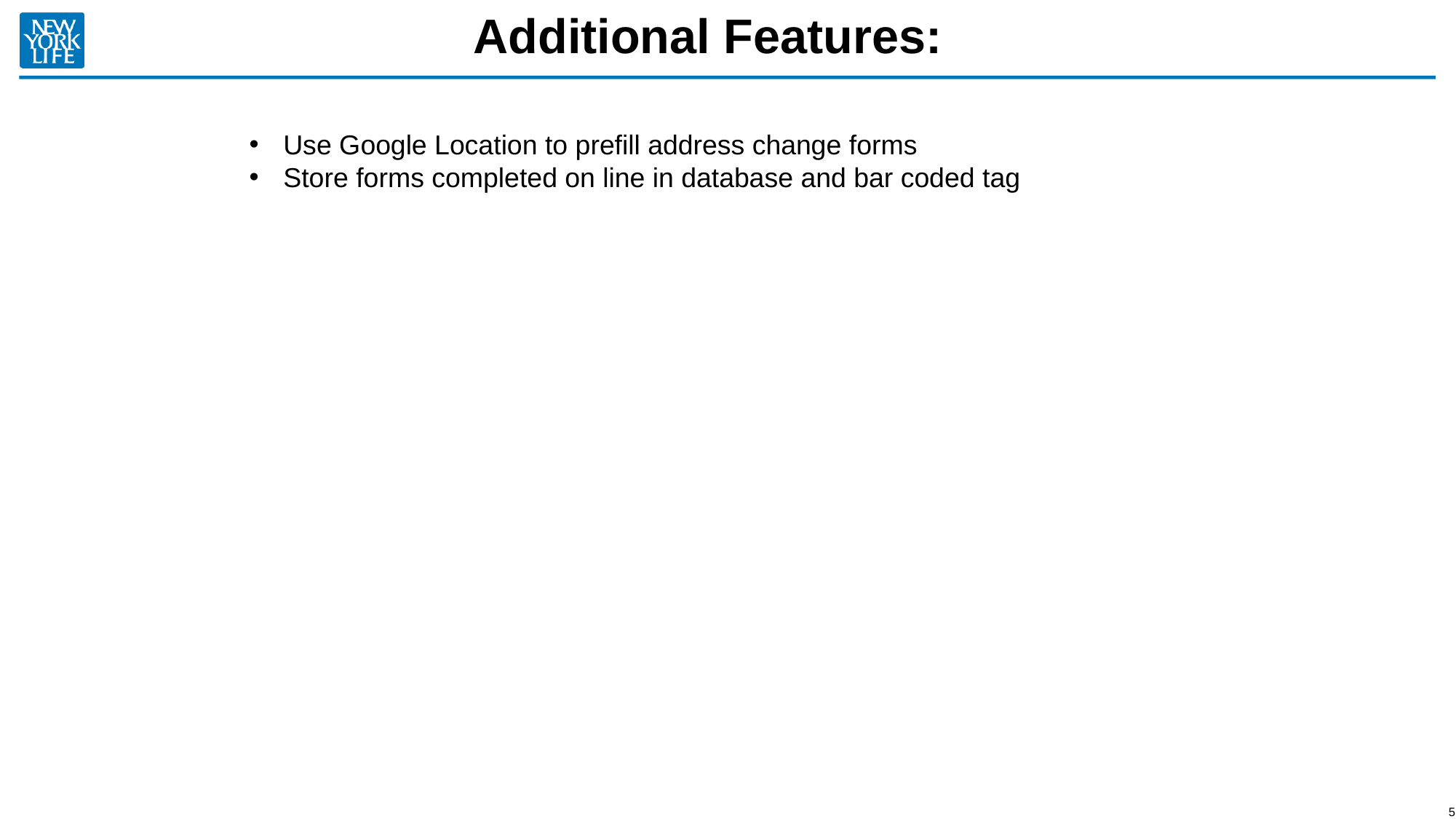

Additional Features:
Use Google Location to prefill address change forms
Store forms completed on line in database and bar coded tag

5